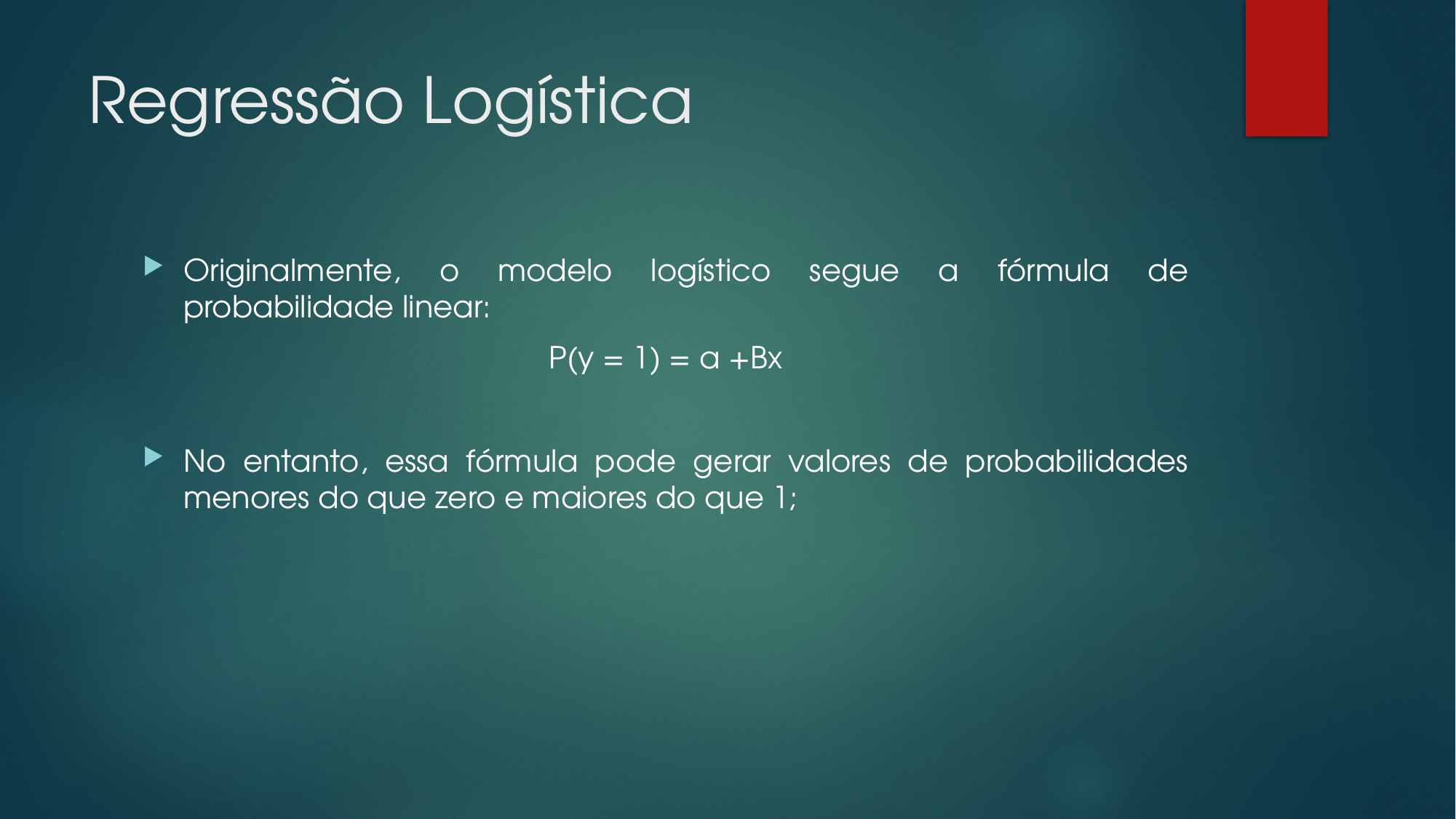

# Regressão Logística
Originalmente, o modelo logístico segue a fórmula de probabilidade linear:
P(y = 1) = a +Bx

No entanto, essa fórmula pode gerar valores de probabilidades menores do que zero e maiores do que 1;